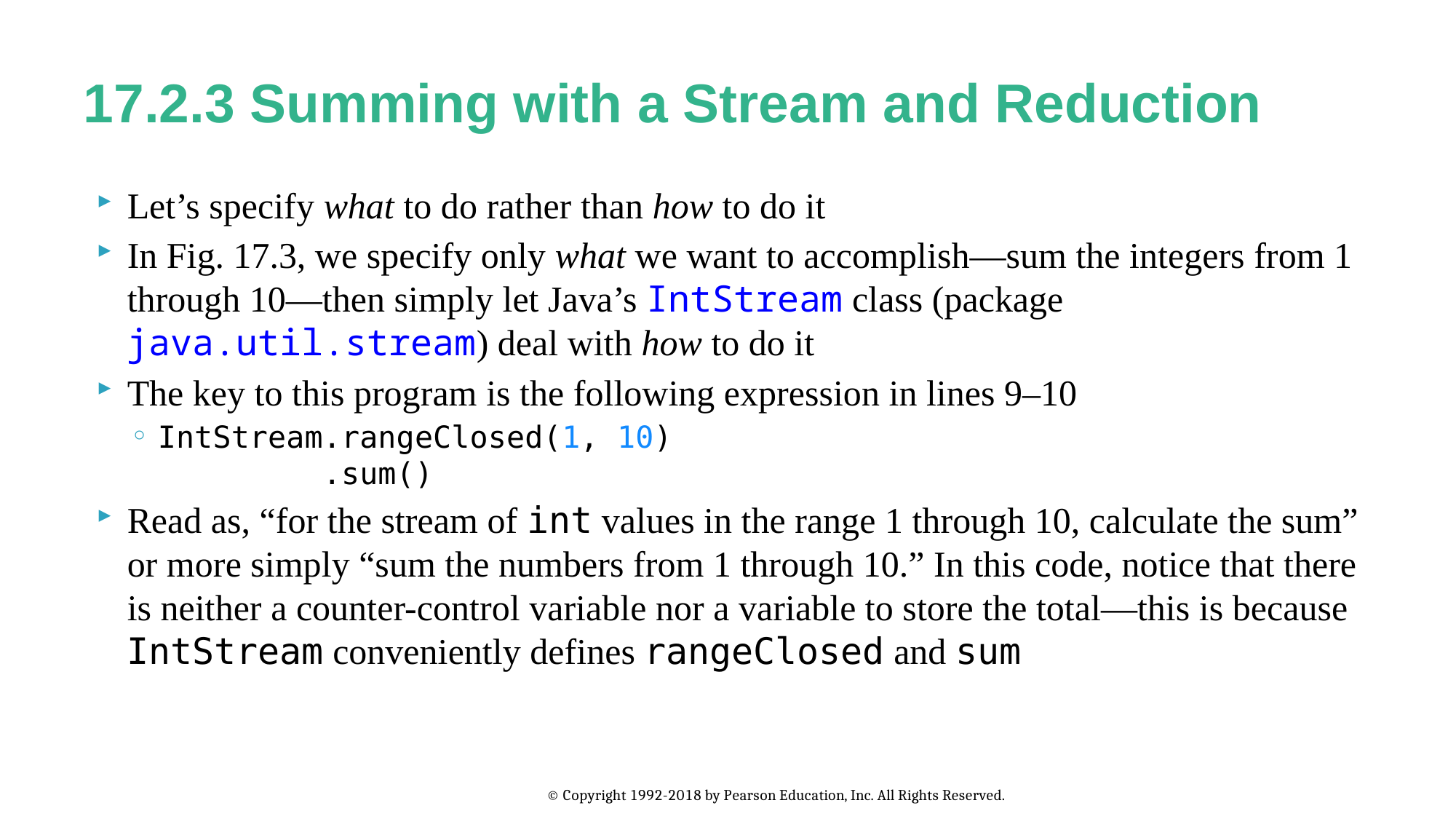

# 17.2.3 Summing with a Stream and Reduction
Let’s specify what to do rather than how to do it
In Fig. 17.3, we specify only what we want to accomplish—sum the integers from 1 through 10—then simply let Java’s IntStream class (package java.util.stream) deal with how to do it
The key to this program is the following expression in lines 9–10
IntStream.rangeClosed(1, 10)
         .sum()
Read as, “for the stream of int values in the range 1 through 10, calculate the sum” or more simply “sum the numbers from 1 through 10.” In this code, notice that there is neither a counter-control variable nor a variable to store the total—this is because IntStream conveniently defines rangeClosed and sum
© Copyright 1992-2018 by Pearson Education, Inc. All Rights Reserved.